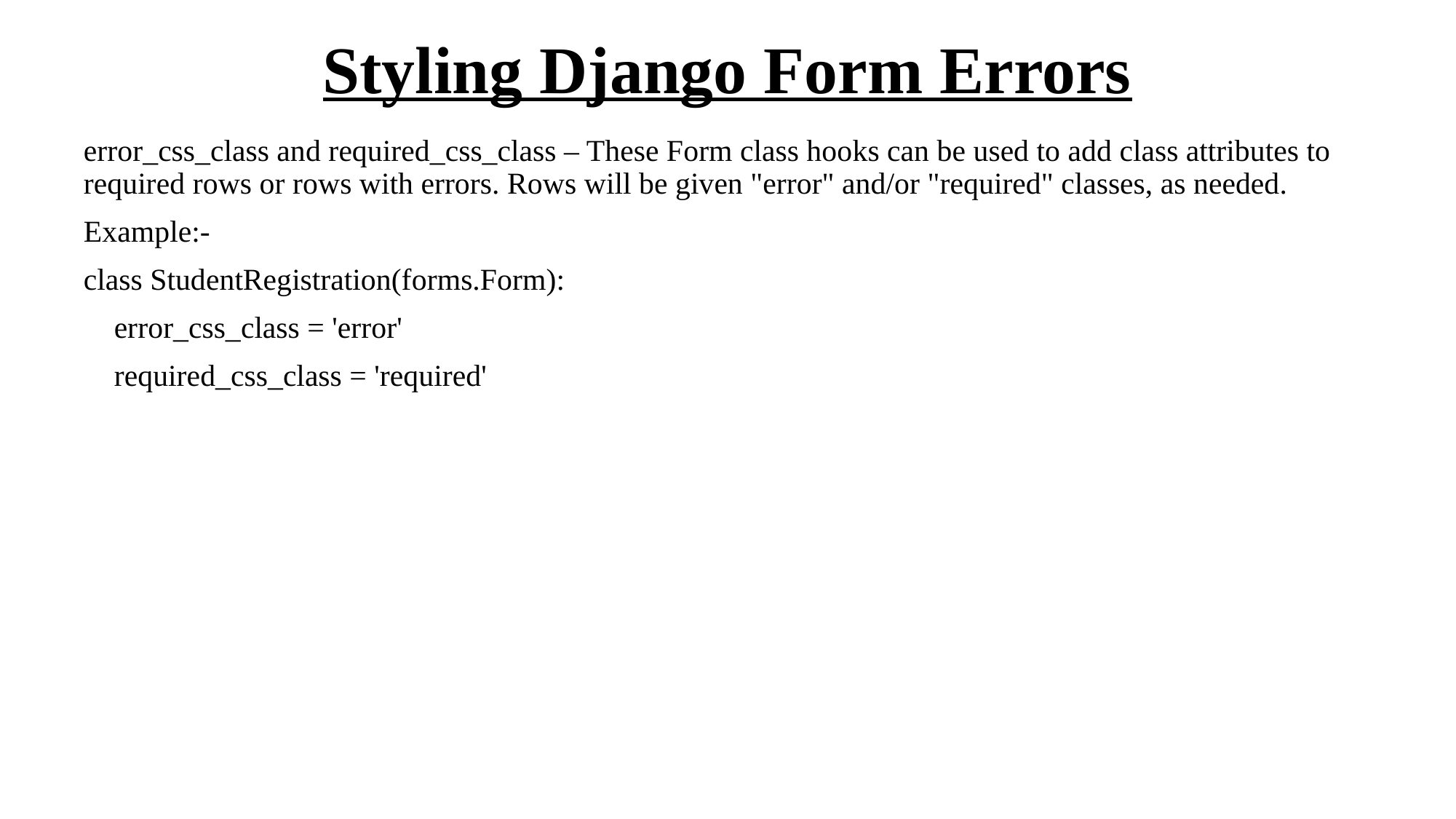

# Styling Django Form Errors
error_css_class and required_css_class – These Form class hooks can be used to add class attributes to required rows or rows with errors. Rows will be given "error" and/or "required" classes, as needed.
Example:-
class StudentRegistration(forms.Form):
    error_css_class = 'error'
    required_css_class = 'required'